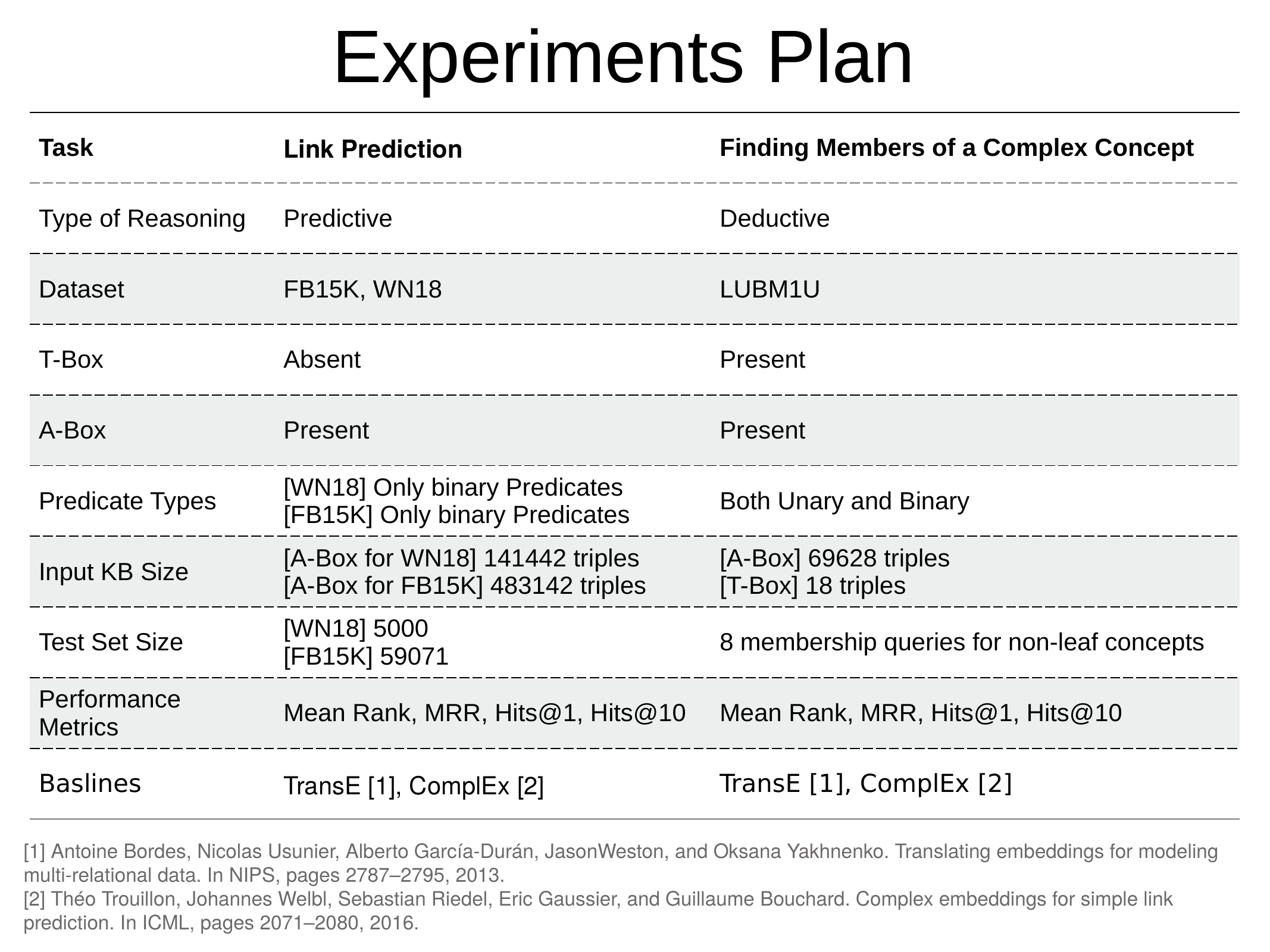

# Experiments Plan
| Task | Link Prediction | Finding Members of a Complex Concept |
| --- | --- | --- |
| Type of Reasoning | Predictive | Deductive |
| Dataset | FB15K, WN18 | LUBM1U |
| T-Box | Absent | Present |
| A-Box | Present | Present |
| Predicate Types | [WN18] Only binary Predicates [FB15K] Only binary Predicates | Both Unary and Binary |
| Input KB Size | [A-Box for WN18] 141442 triples [A-Box for FB15K] 483142 triples | [A-Box] 69628 triples [T-Box] 18 triples |
| Test Set Size | [WN18] 5000 [FB15K] 59071 | 8 membership queries for non-leaf concepts |
| Performance Metrics | Mean Rank, MRR, Hits@1, Hits@10 | Mean Rank, MRR, Hits@1, Hits@10 |
| Baslines | TransE [1], ComplEx [2] | TransE [1], ComplEx [2] |
[1] Antoine Bordes, Nicolas Usunier, Alberto García-Durán, JasonWeston, and Oksana Yakhnenko. Translating embeddings for modeling multi-relational data. In NIPS, pages 2787–2795, 2013.
[2] Théo Trouillon, Johannes Welbl, Sebastian Riedel, Eric Gaussier, and Guillaume Bouchard. Complex embeddings for simple link prediction. In ICML, pages 2071–2080, 2016.